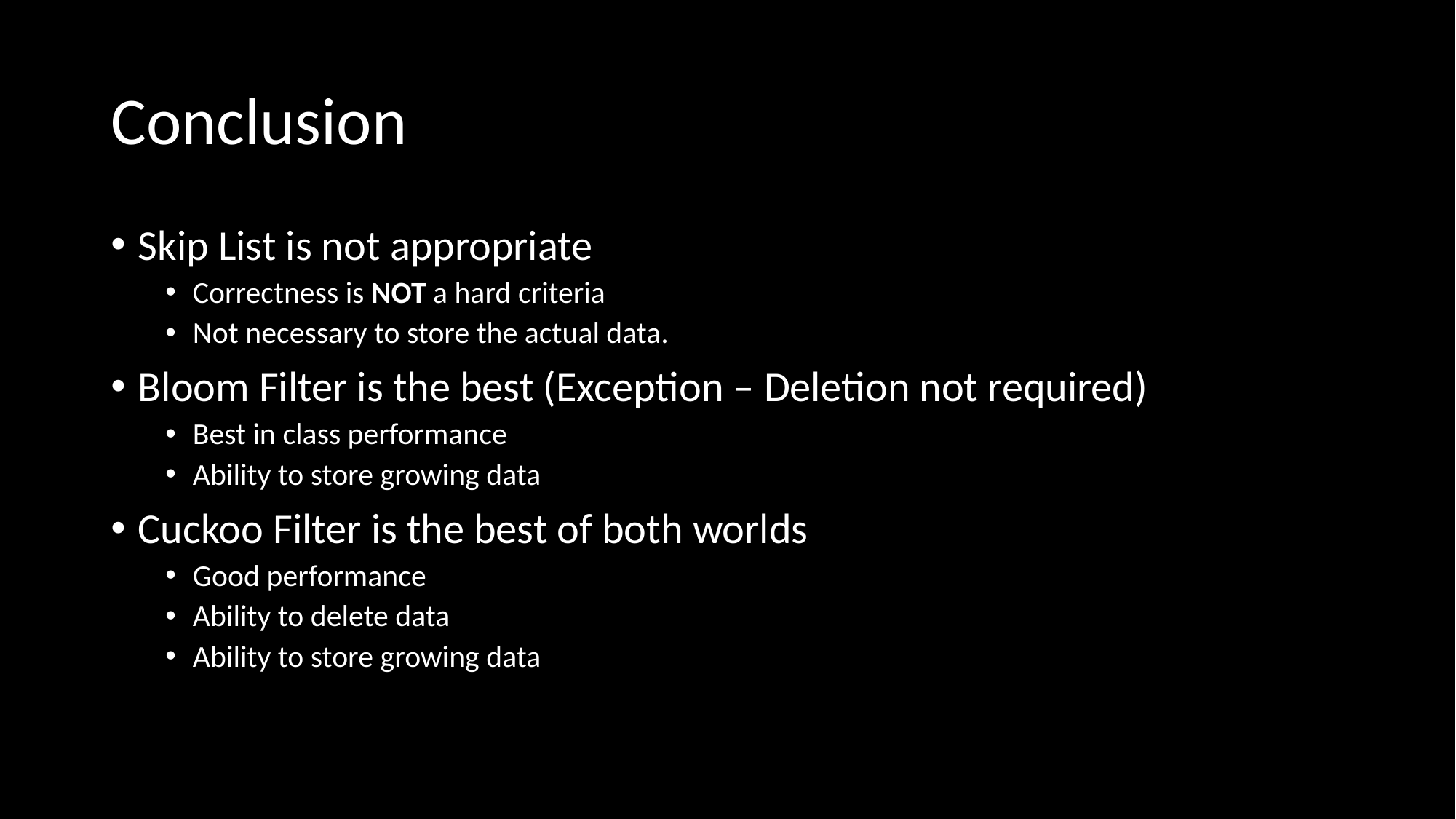

# Conclusion
Skip List is not appropriate
Correctness is NOT a hard criteria
Not necessary to store the actual data.
Bloom Filter is the best (Exception – Deletion not required)
Best in class performance
Ability to store growing data
Cuckoo Filter is the best of both worlds
Good performance
Ability to delete data
Ability to store growing data